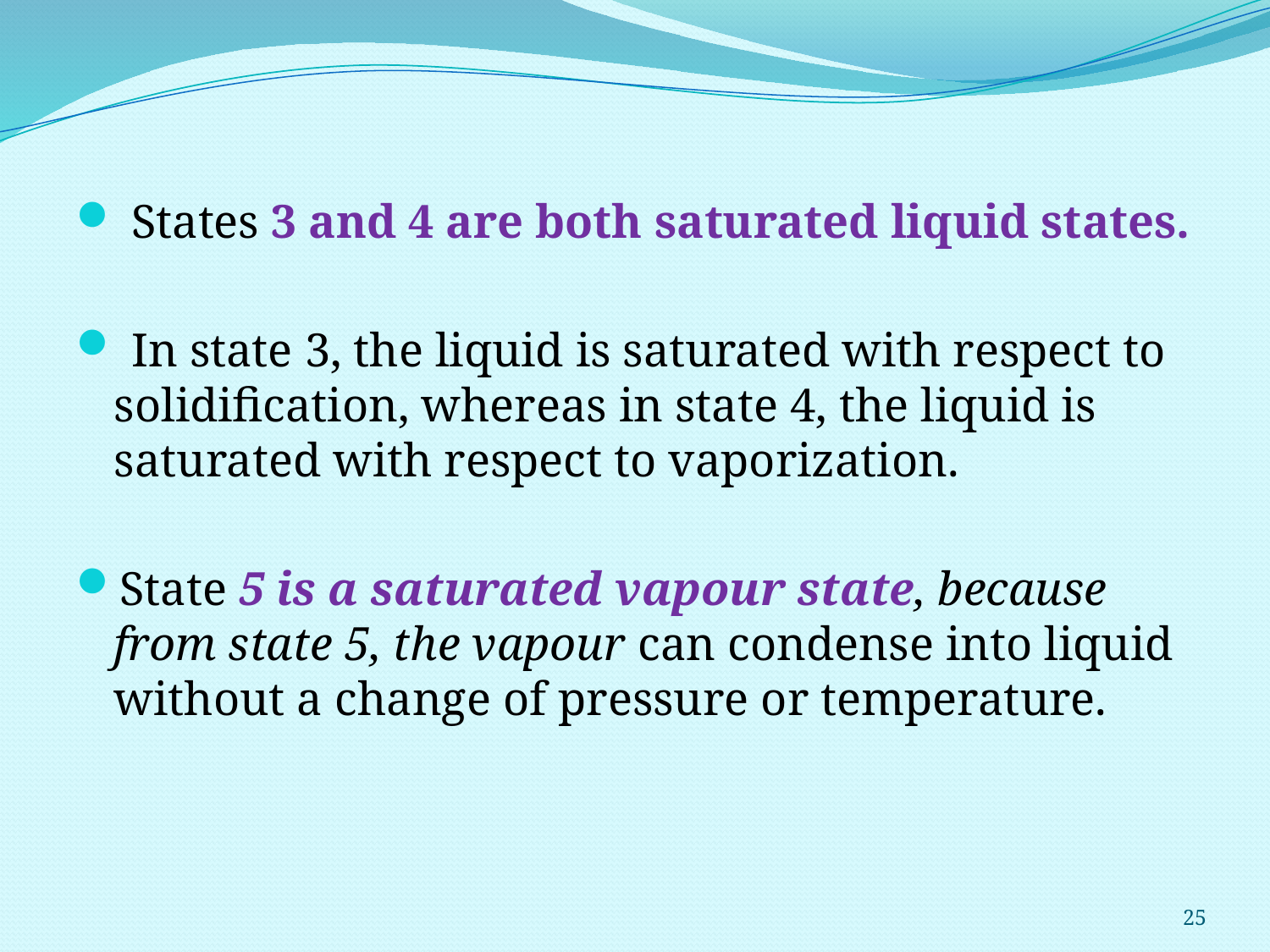

States 3 and 4 are both saturated liquid states.

 In state 3, the liquid is saturated with respect to solidification, whereas in state 4, the liquid is saturated with respect to vaporization.

State 5 is a saturated vapour state, because from state 5, the vapour can condense into liquid without a change of pressure or temperature.

25